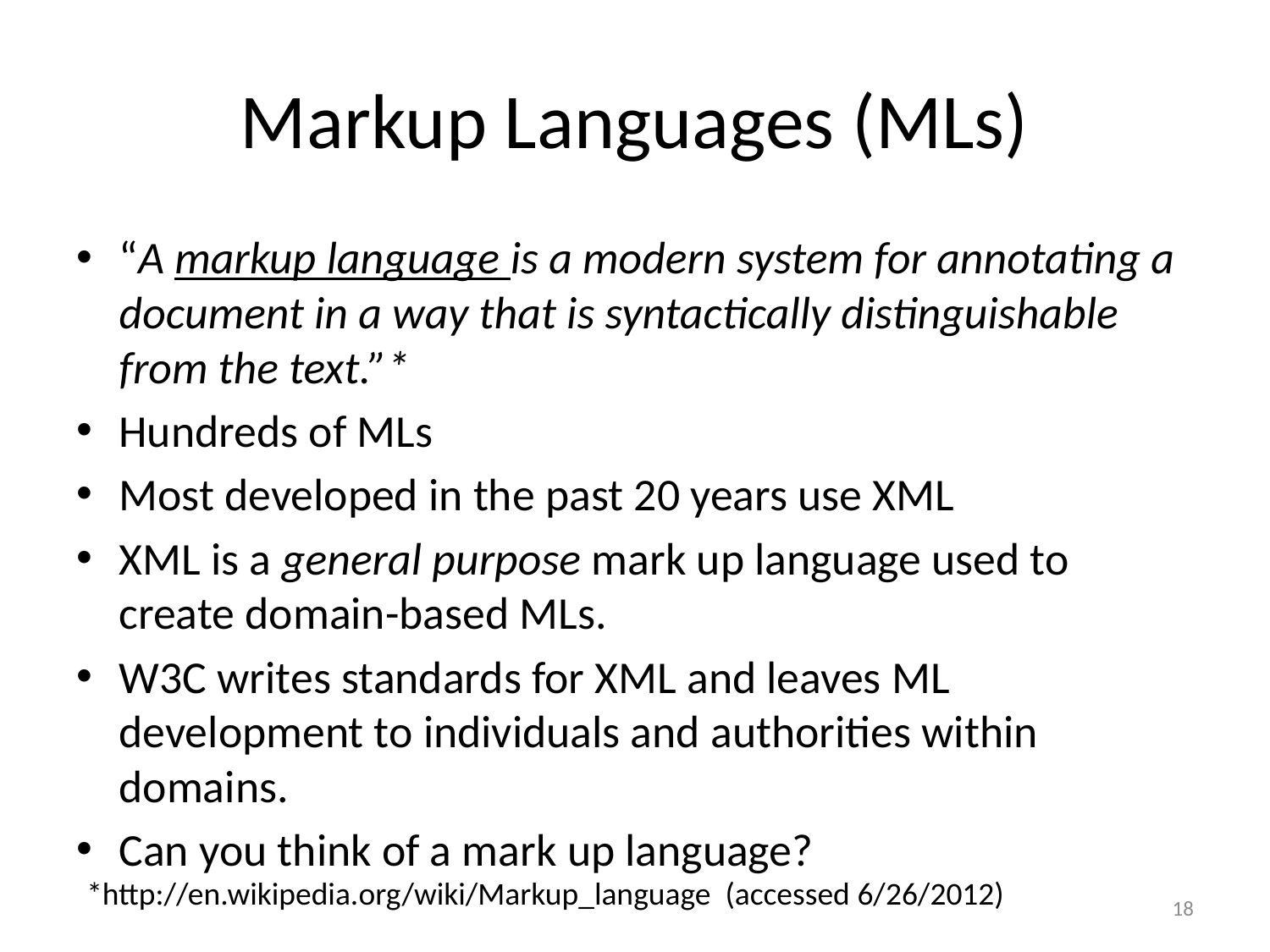

# Markup Languages (MLs)
“A markup language is a modern system for annotating a document in a way that is syntactically distinguishable from the text.”*
Hundreds of MLs
Most developed in the past 20 years use XML
XML is a general purpose mark up language used to create domain-based MLs.
W3C writes standards for XML and leaves ML development to individuals and authorities within domains.
Can you think of a mark up language?

*http://en.wikipedia.org/wiki/Markup_language  (accessed 6/26/2012)

18